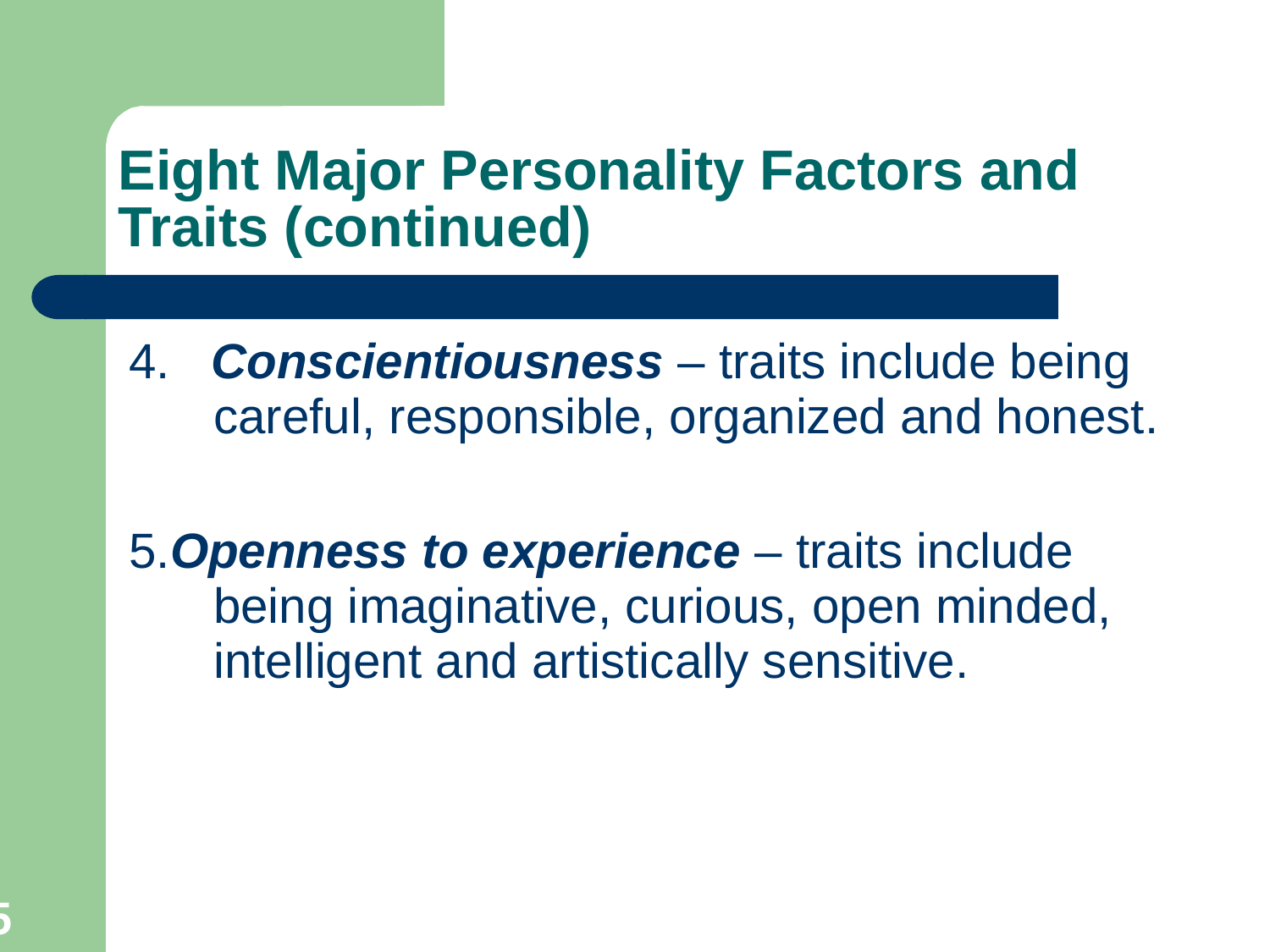

Eight Major Personality Factors and Traits (continued)
4.   Conscientiousness – traits include being careful, responsible, organized and honest.

5.Openness to experience – traits include being imaginative, curious, open minded,  intelligent and artistically sensitive.
5